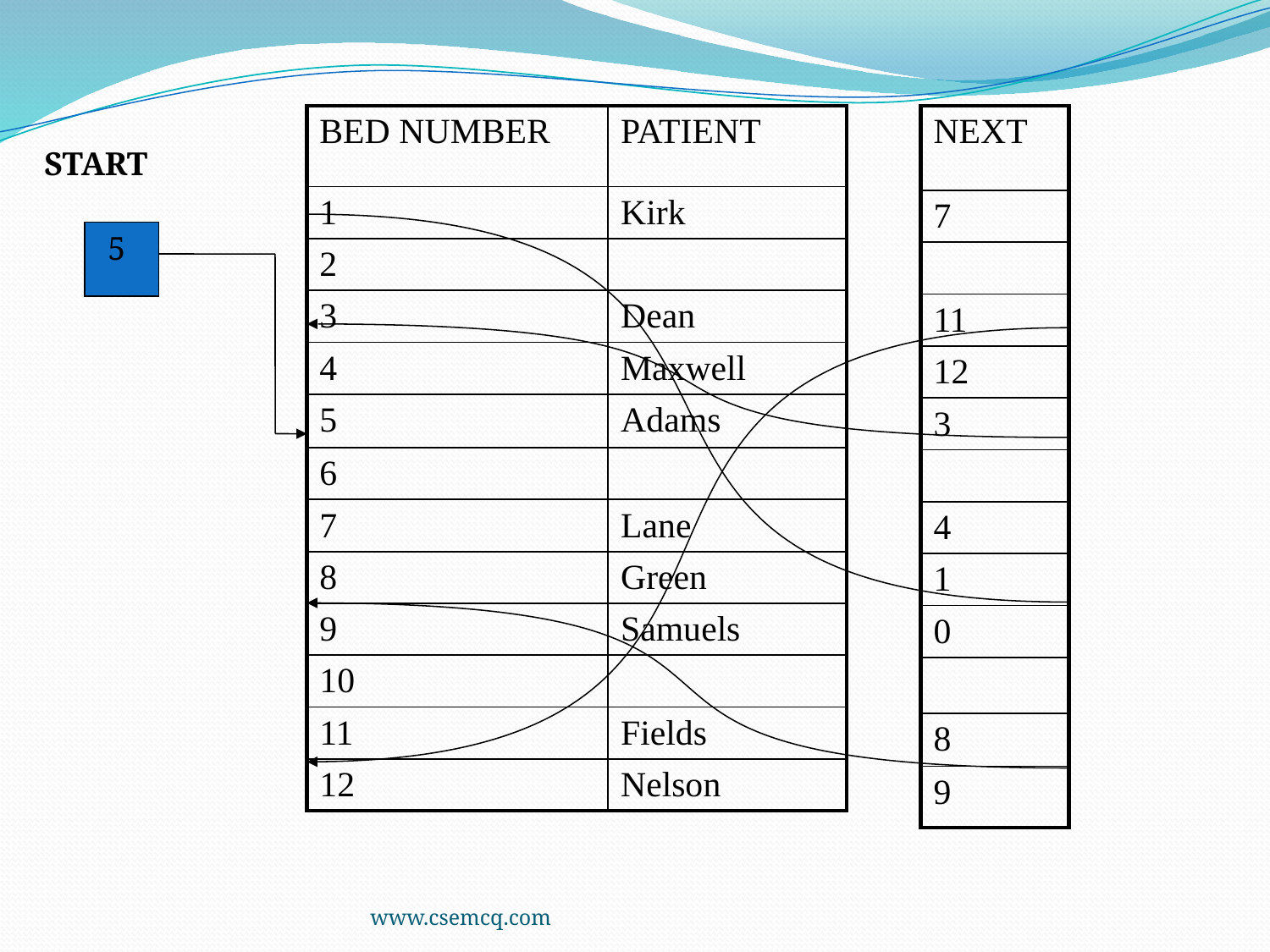

| BED NUMBER | PATIENT |
| --- | --- |
| 1 | Kirk |
| 2 |  |
| 3 | Dean |
| 4 | Maxwell |
| 5 | Adams |
| 6 |  |
| 7 | Lane |
| 8 | Green |
| 9 | Samuels |
| 10 |  |
| 11 | Fields |
| 12 | Nelson |
| NEXT |
| --- |
| 7 |
|  |
| 11 |
| 12 |
| 3 |
|  |
| 4 |
| 1 |
| 0 |
|  |
| 8 |
| 9 |
START

5

www.csemcq.com